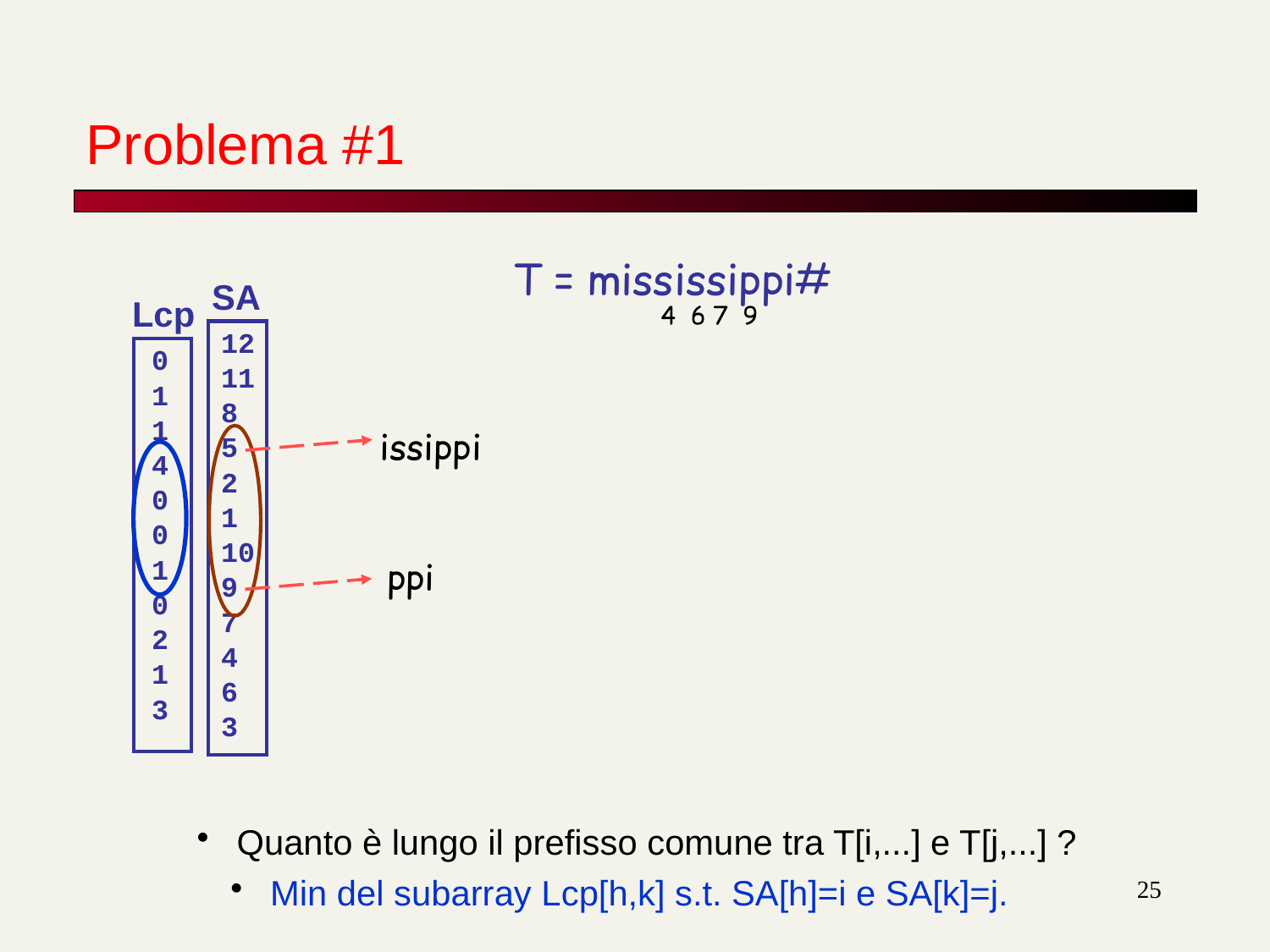

# Problema #1
T = mississippi#
                    4  6 7  9
SA

12
11
8
5
2
1
10
9
7
4
6
3
Lcp

0
1
1
4
0
0
1
0
2
1
3

issippi

ppi

 Quanto è lungo il prefisso comune tra T[i,...] e T[j,...] ?
 Min del subarray Lcp[h,k] s.t. SA[h]=i e SA[k]=j.
25